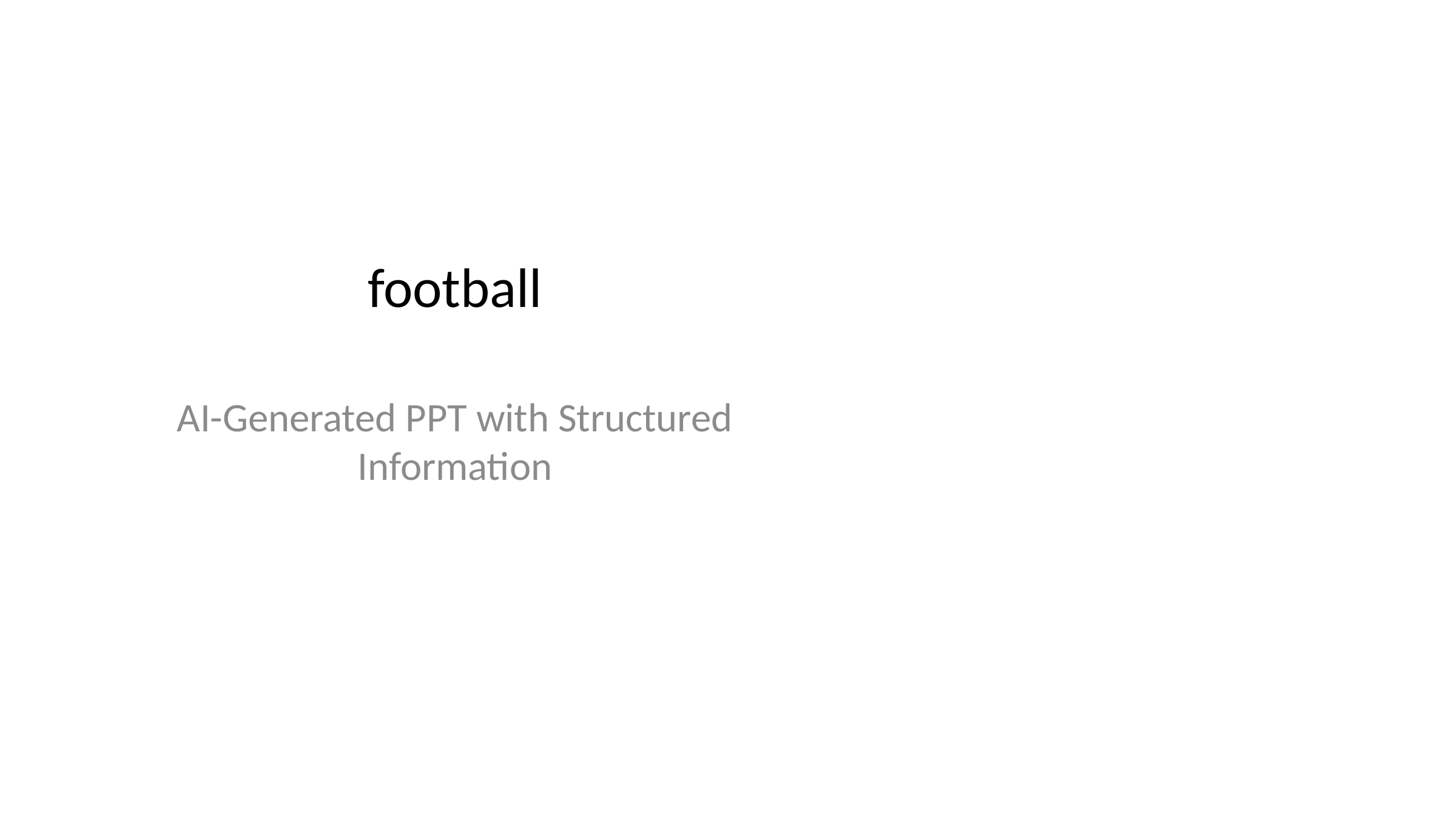

# football
AI-Generated PPT with Structured Information